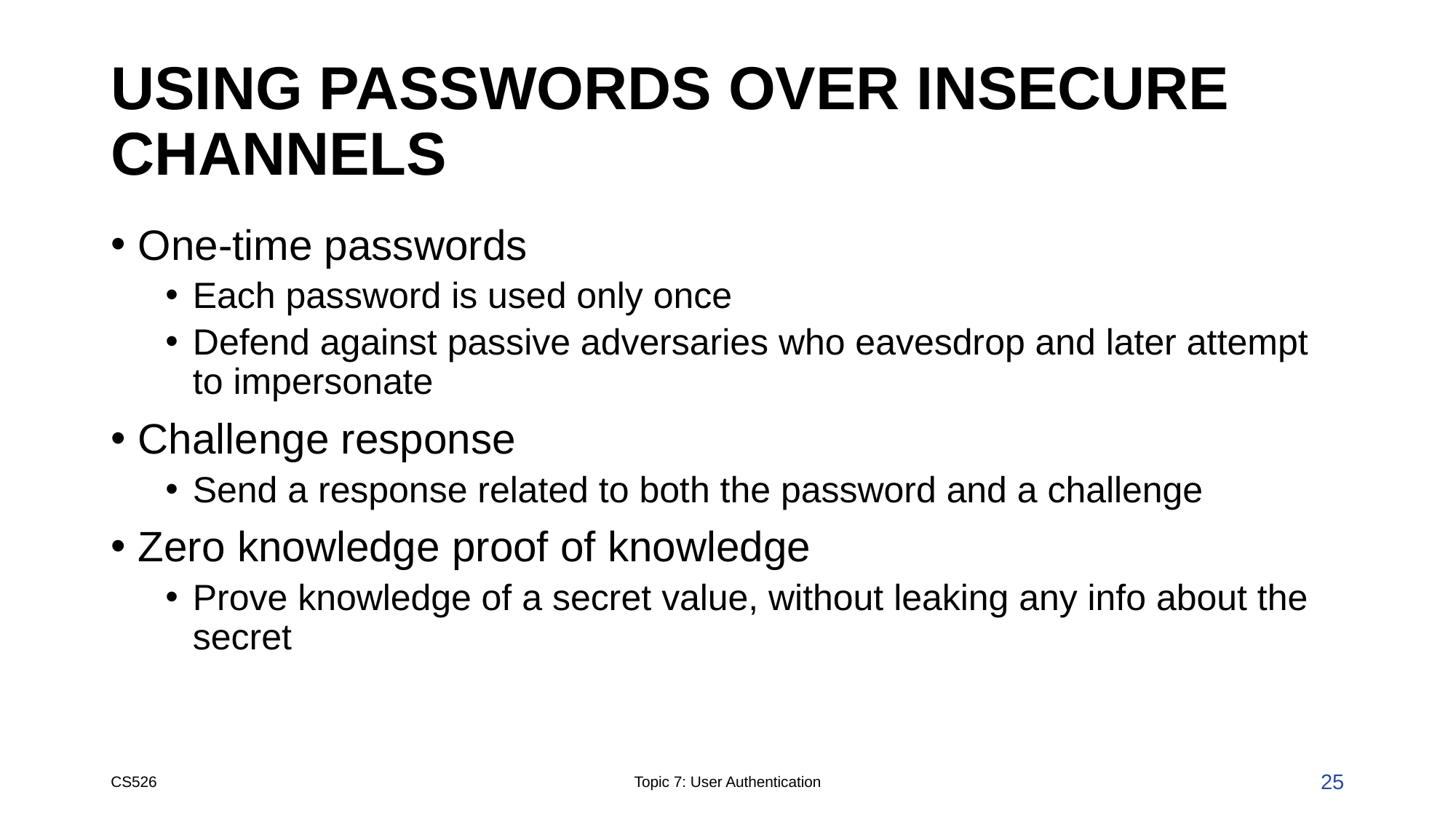

# Using Passwords Over Insecure Channels
One-time passwords
Each password is used only once
Defend against passive adversaries who eavesdrop and later attempt to impersonate
Challenge response
Send a response related to both the password and a challenge
Zero knowledge proof of knowledge
Prove knowledge of a secret value, without leaking any info about the secret
CS526
Topic 7: User Authentication
25